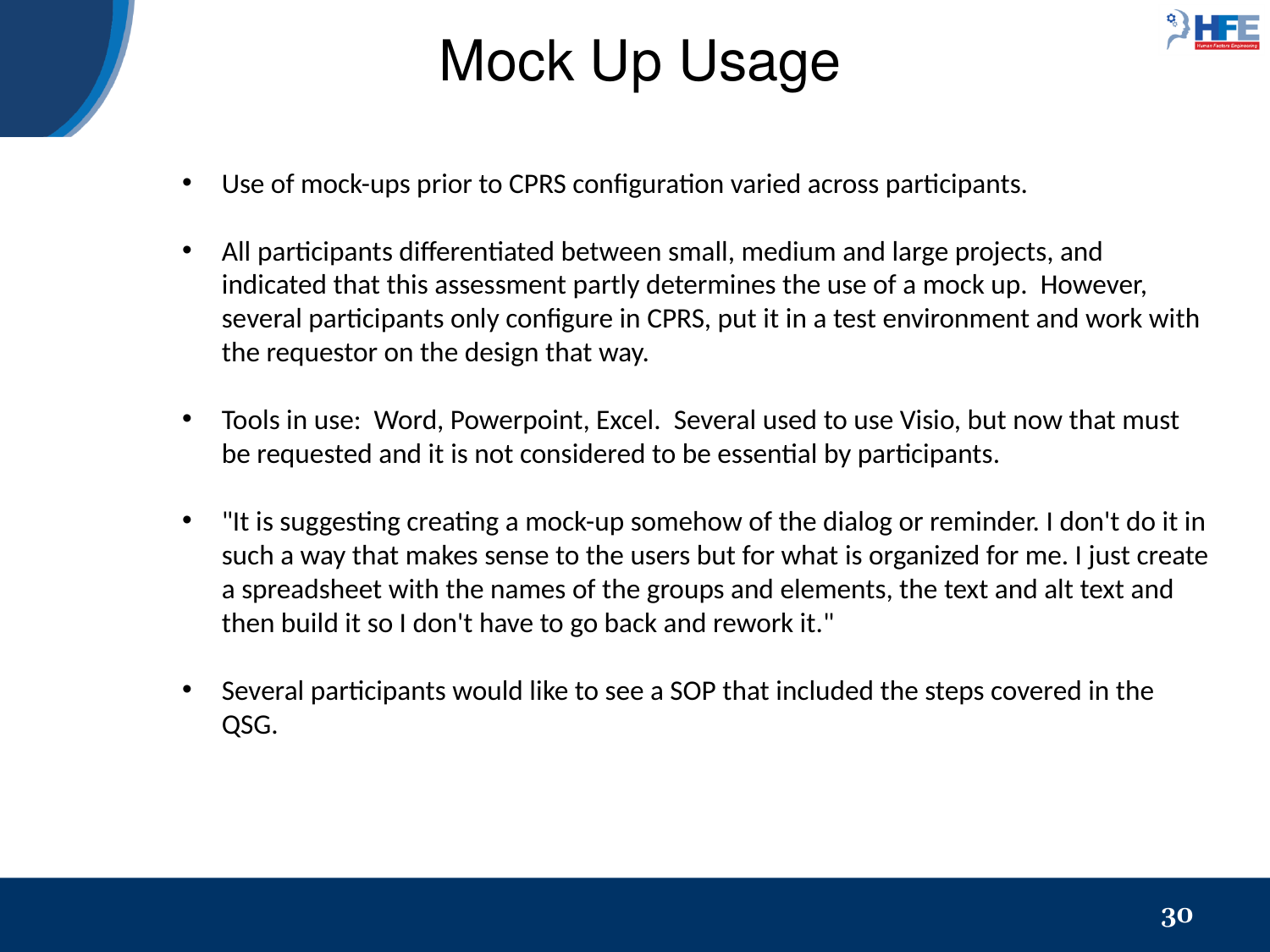

# Mock Up Usage
Use of mock-ups prior to CPRS configuration varied across participants.

All participants differentiated between small, medium and large projects, and indicated that this assessment partly determines the use of a mock up.  However, several participants only configure in CPRS, put it in a test environment and work with the requestor on the design that way.

Tools in use:  Word, Powerpoint, Excel.  Several used to use Visio, but now that must be requested and it is not considered to be essential by participants.

"It is suggesting creating a mock-up somehow of the dialog or reminder. I don't do it in such a way that makes sense to the users but for what is organized for me. I just create a spreadsheet with the names of the groups and elements, the text and alt text and then build it so I don't have to go back and rework it."

Several participants would like to see a SOP that included the steps covered in the QSG.
30